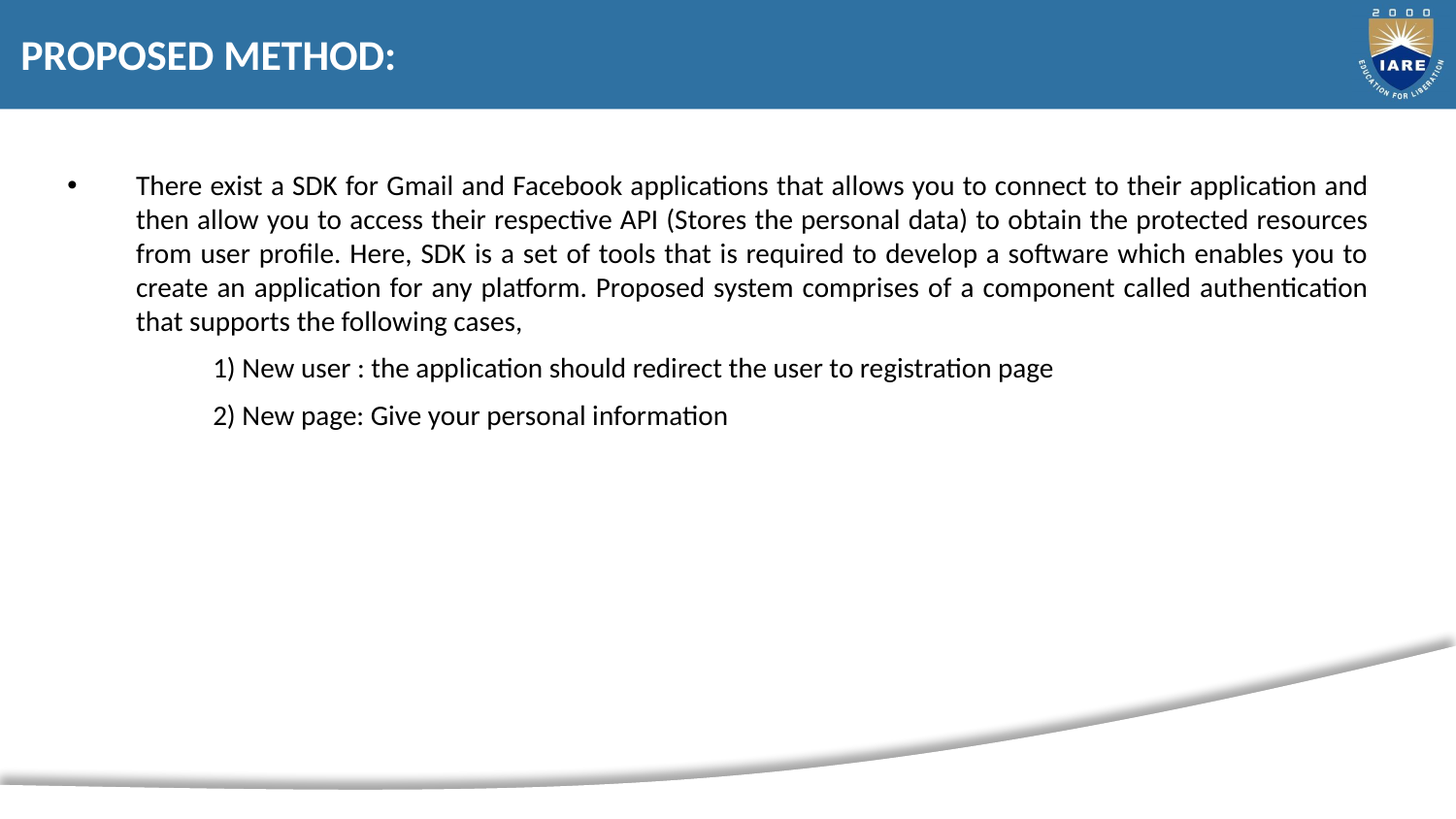

# PROPOSED METHOD:
There exist a SDK for Gmail and Facebook applications that allows you to connect to their application and then allow you to access their respective API (Stores the personal data) to obtain the protected resources from user profile. Here, SDK is a set of tools that is required to develop a software which enables you to create an application for any platform. Proposed system comprises of a component called authentication that supports the following cases,
	1) New user : the application should redirect the user to registration page
 	2) New page: Give your personal information